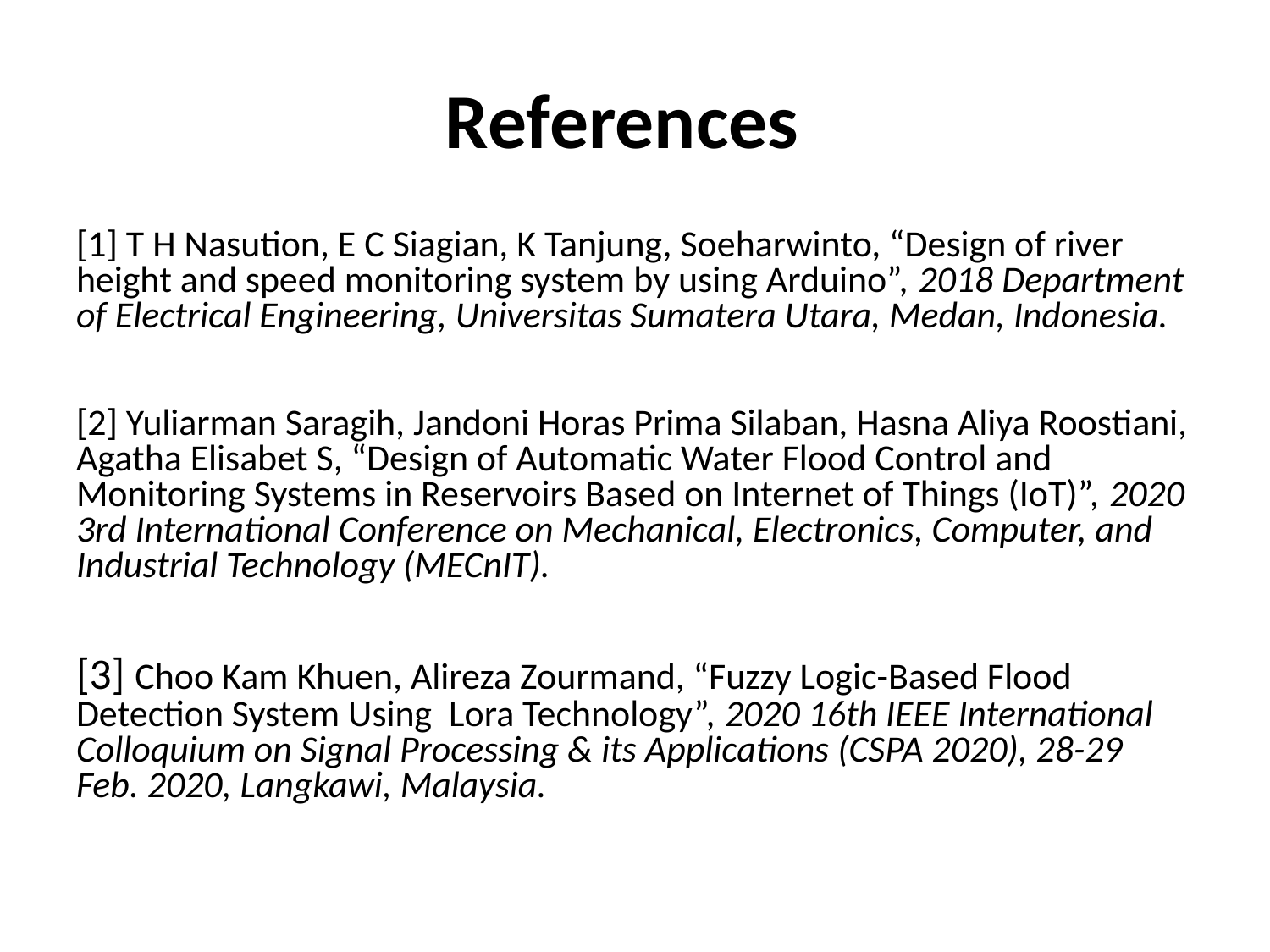

# References
[1] T H Nasution, E C Siagian, K Tanjung, Soeharwinto, “Design of river height and speed monitoring system by using Arduino”, 2018 Department of Electrical Engineering, Universitas Sumatera Utara, Medan, Indonesia.

[2] Yuliarman Saragih, Jandoni Horas Prima Silaban, Hasna Aliya Roostiani, Agatha Elisabet S, “Design of Automatic Water Flood Control and Monitoring Systems in Reservoirs Based on Internet of Things (IoT)”, 2020 3rd International Conference on Mechanical, Electronics, Computer, and Industrial Technology (MECnIT).

[3] Choo Kam Khuen, Alireza Zourmand, “Fuzzy Logic-Based Flood Detection System Using  Lora Technology”, 2020 16th IEEE International Colloquium on Signal Processing & its Applications (CSPA 2020), 28-29 Feb. 2020, Langkawi, Malaysia.